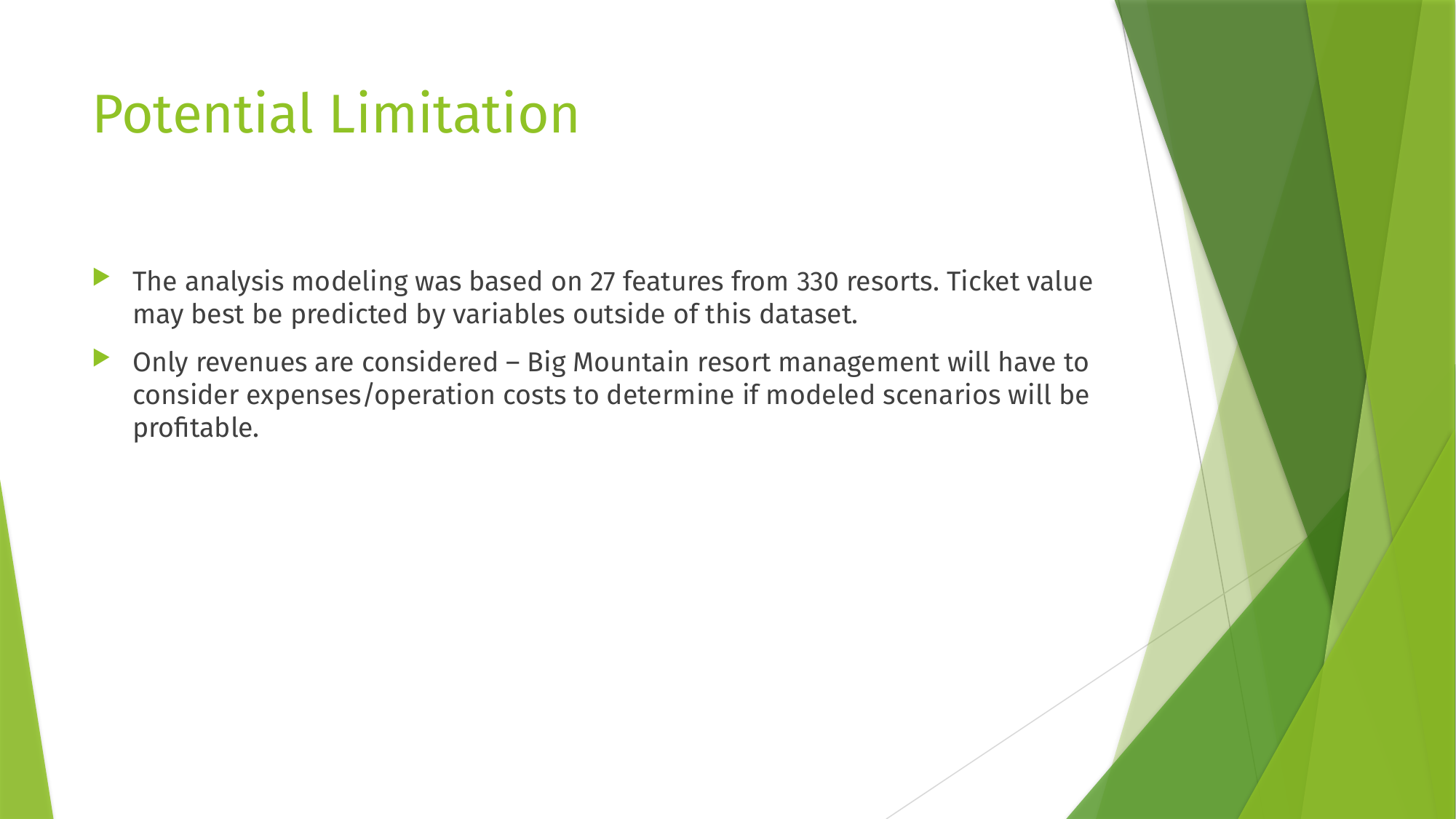

# Potential Limitation
The analysis modeling was based on 27 features from 330 resorts. Ticket value may best be predicted by variables outside of this dataset.
Only revenues are considered – Big Mountain resort management will have to consider expenses/operation costs to determine if modeled scenarios will be profitable.